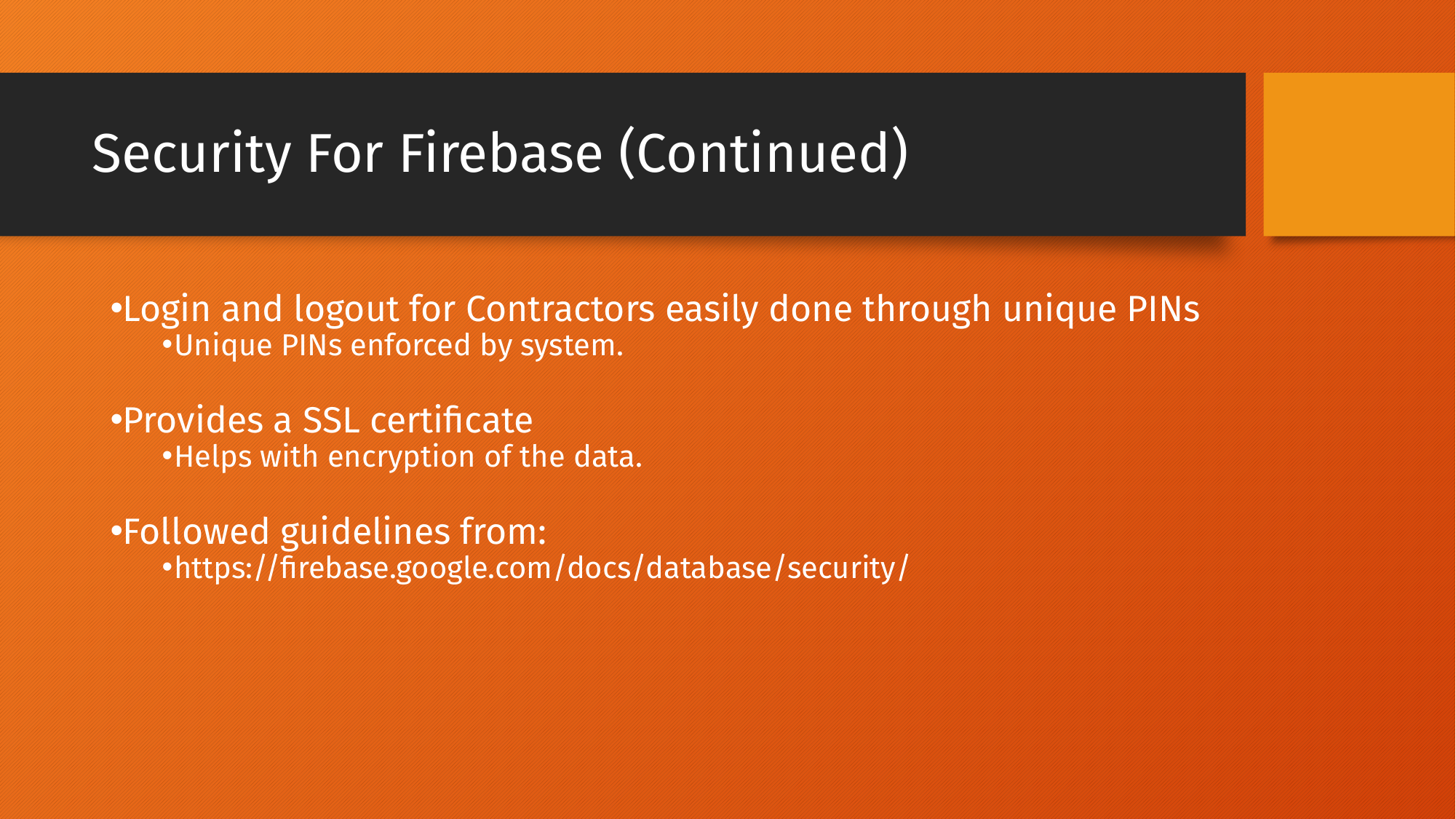

# Security For Firebase (Continued)
Login and logout for Contractors easily done through unique PINs
Unique PINs enforced by system.

Provides a SSL certificate
Helps with encryption of the data.

Followed guidelines from:
https://firebase.google.com/docs/database/security/